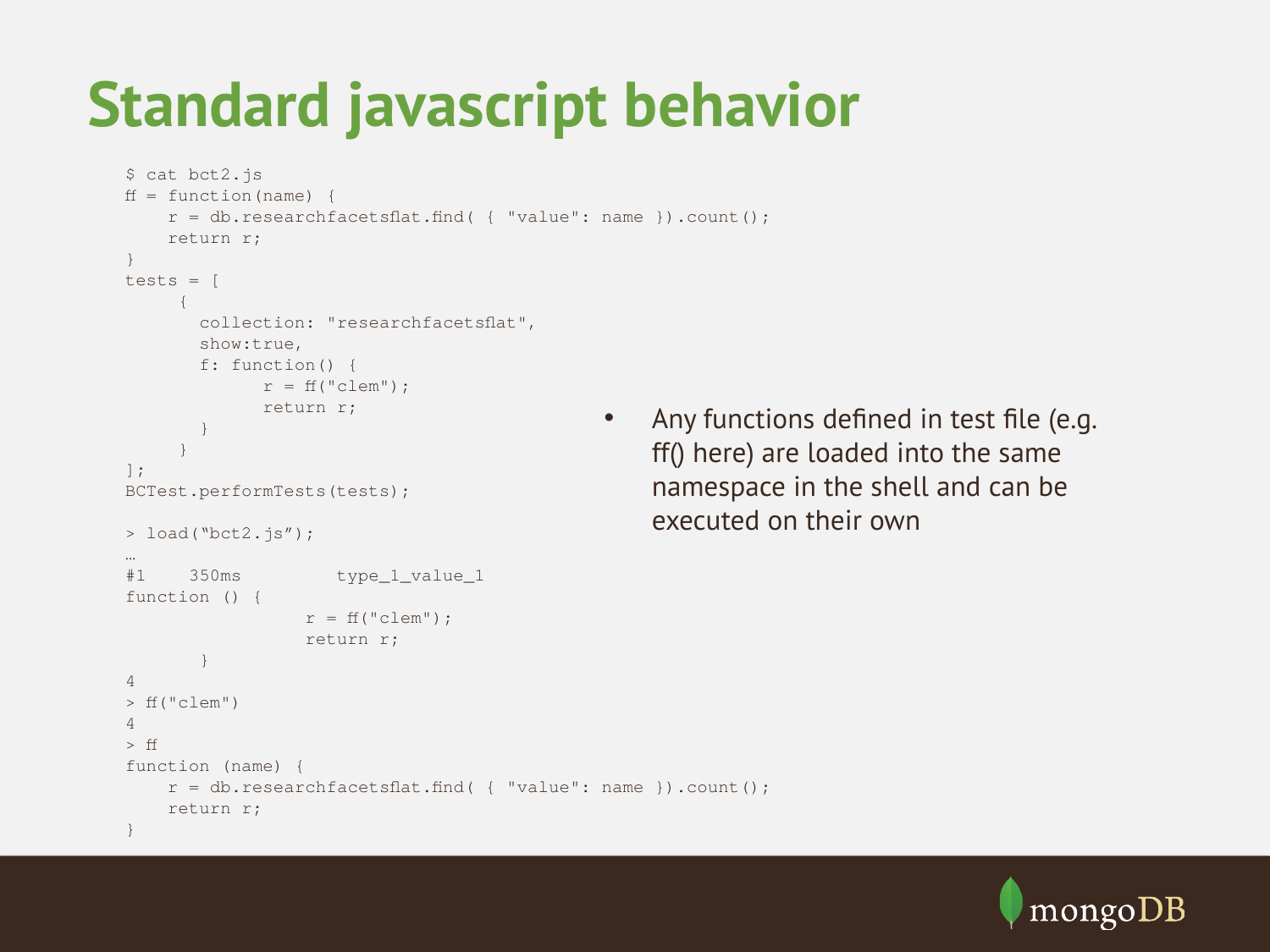

# Standard javascript behavior
$ cat bct2.js
ff = function(name) {
    r = db.researchfacetsflat.find( { "value": name }).count();
    return r;
}
tests = [
     {
       collection: "researchfacetsflat",
       show:true,
       f: function() {
             r = ff("clem");
             return r;
       }
     }
];
BCTest.performTests(tests);

> load(“bct2.js”);
…
#1    350ms         type_1_value_1
function () {
	     r = ff("clem");
	     return r;
       }
4
> ff("clem")
4
> ff
function (name) {
    r = db.researchfacetsflat.find( { "value": name }).count();
    return r;
}
Any functions defined in test file (e.g. ff() here) are loaded into the same namespace in the shell and can be executed on their own